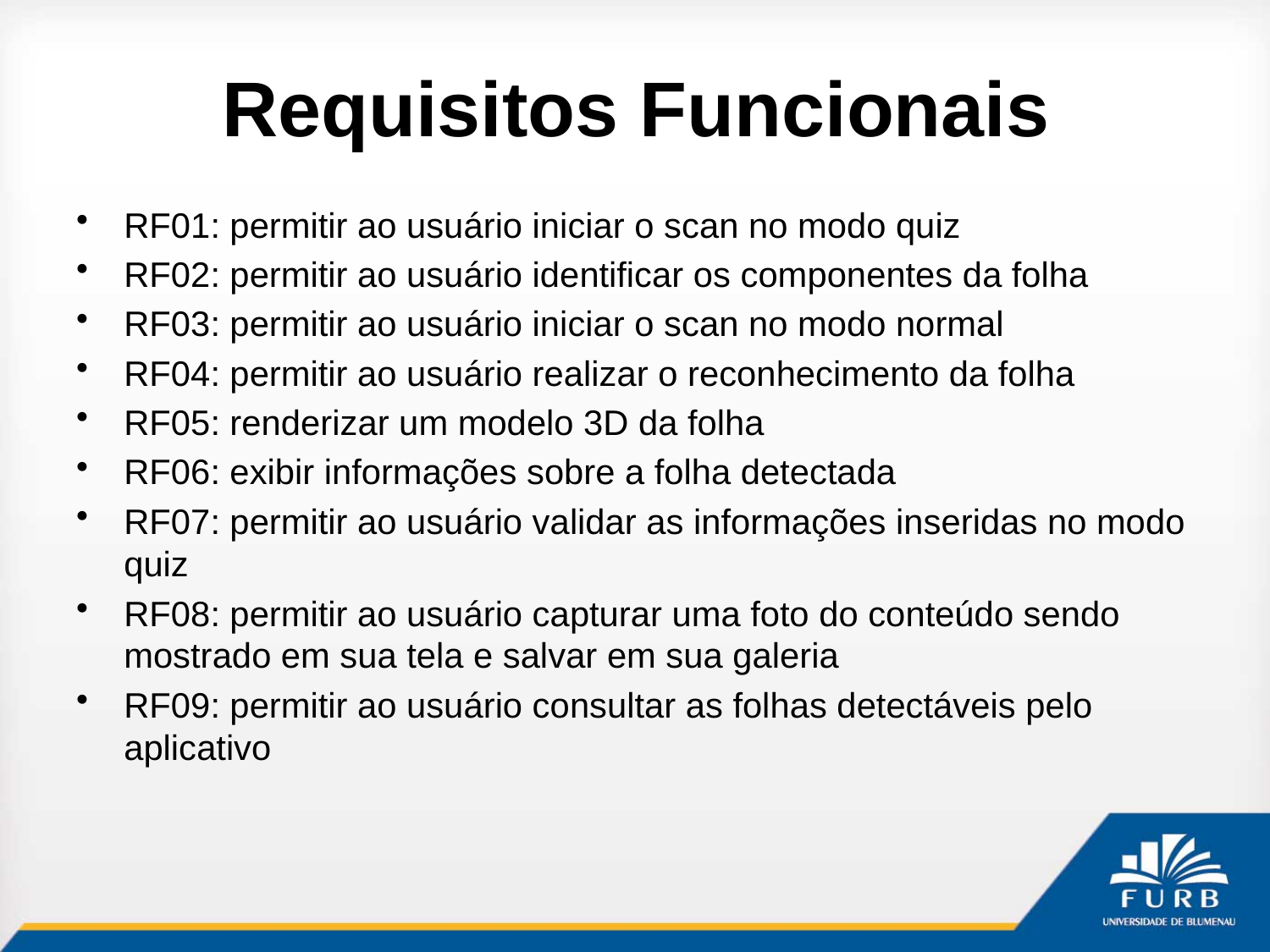

# Requisitos Funcionais
RF01: permitir ao usuário iniciar o scan no modo quiz
RF02: permitir ao usuário identificar os componentes da folha
RF03: permitir ao usuário iniciar o scan no modo normal
RF04: permitir ao usuário realizar o reconhecimento da folha
RF05: renderizar um modelo 3D da folha
RF06: exibir informações sobre a folha detectada
RF07: permitir ao usuário validar as informações inseridas no modo quiz
RF08: permitir ao usuário capturar uma foto do conteúdo sendo mostrado em sua tela e salvar em sua galeria
RF09: permitir ao usuário consultar as folhas detectáveis pelo aplicativo